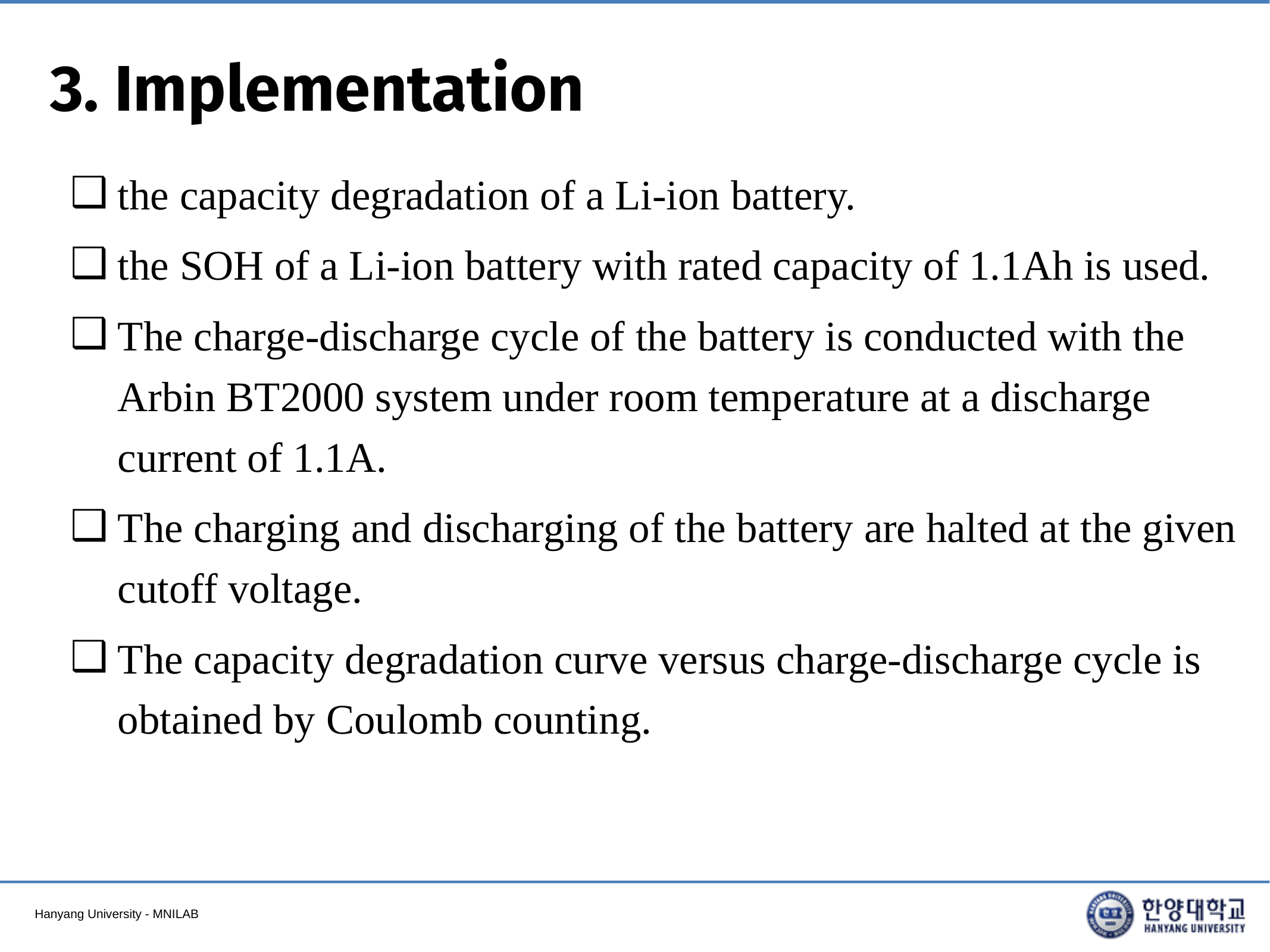

# 3. Implementation
the capacity degradation of a Li-ion battery.
the SOH of a Li-ion battery with rated capacity of 1.1Ah is used.
The charge-discharge cycle of the battery is conducted with the Arbin BT2000 system under room temperature at a discharge current of 1.1A.
The charging and discharging of the battery are halted at the given cutoff voltage.
The capacity degradation curve versus charge-discharge cycle is obtained by Coulomb counting.